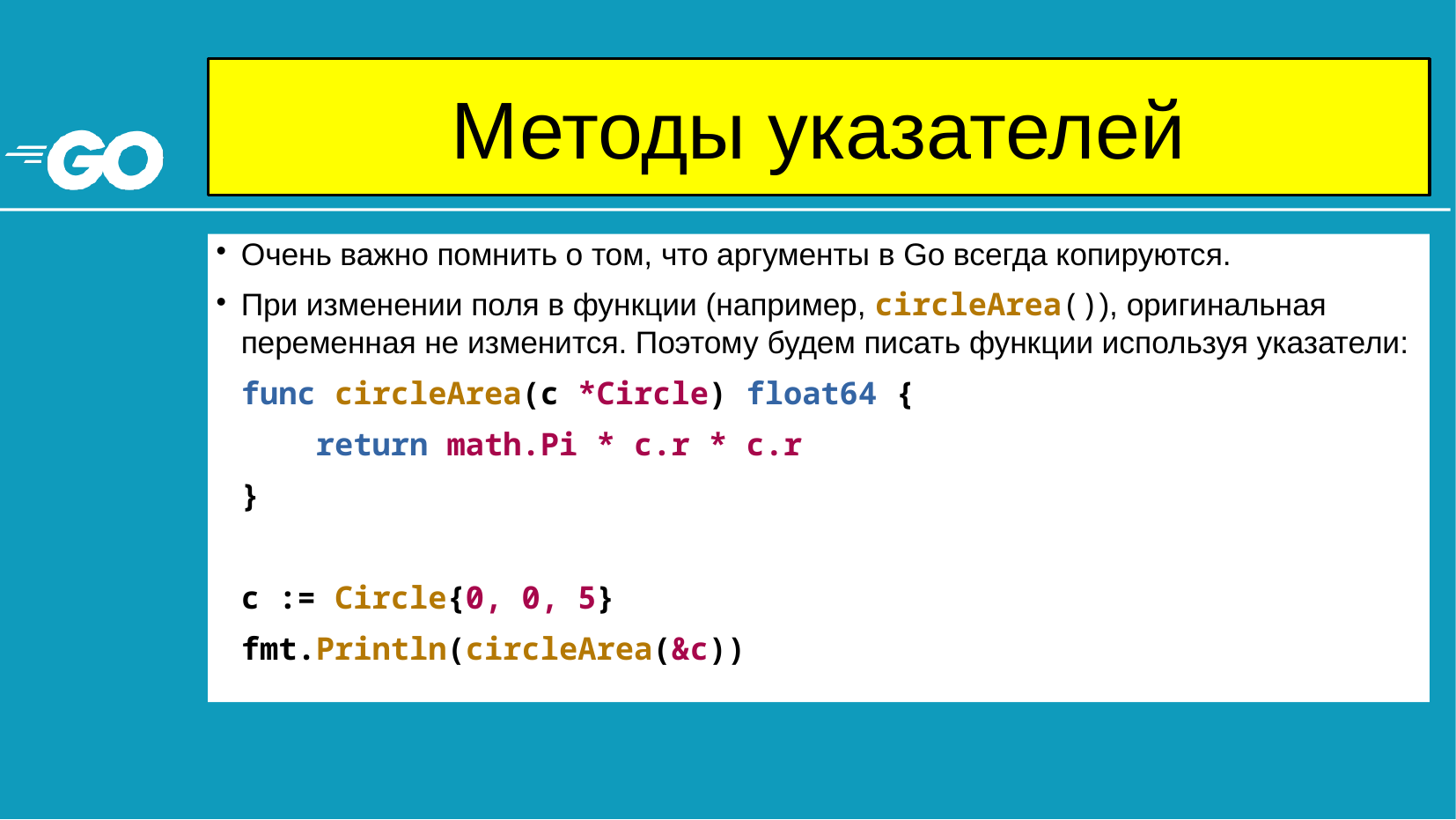

# Методы указателей
Очень важно помнить о том, что аргументы в Go всегда копируются.
При изменении поля в функции (например, circleArea()), оригинальная переменная не изменится. Поэтому будем писать функции используя указатели:
func circleArea(c *Circle) float64 {
    return math.Pi * c.r * c.r
}

c := Circle{0, 0, 5}
fmt.Println(circleArea(&c))